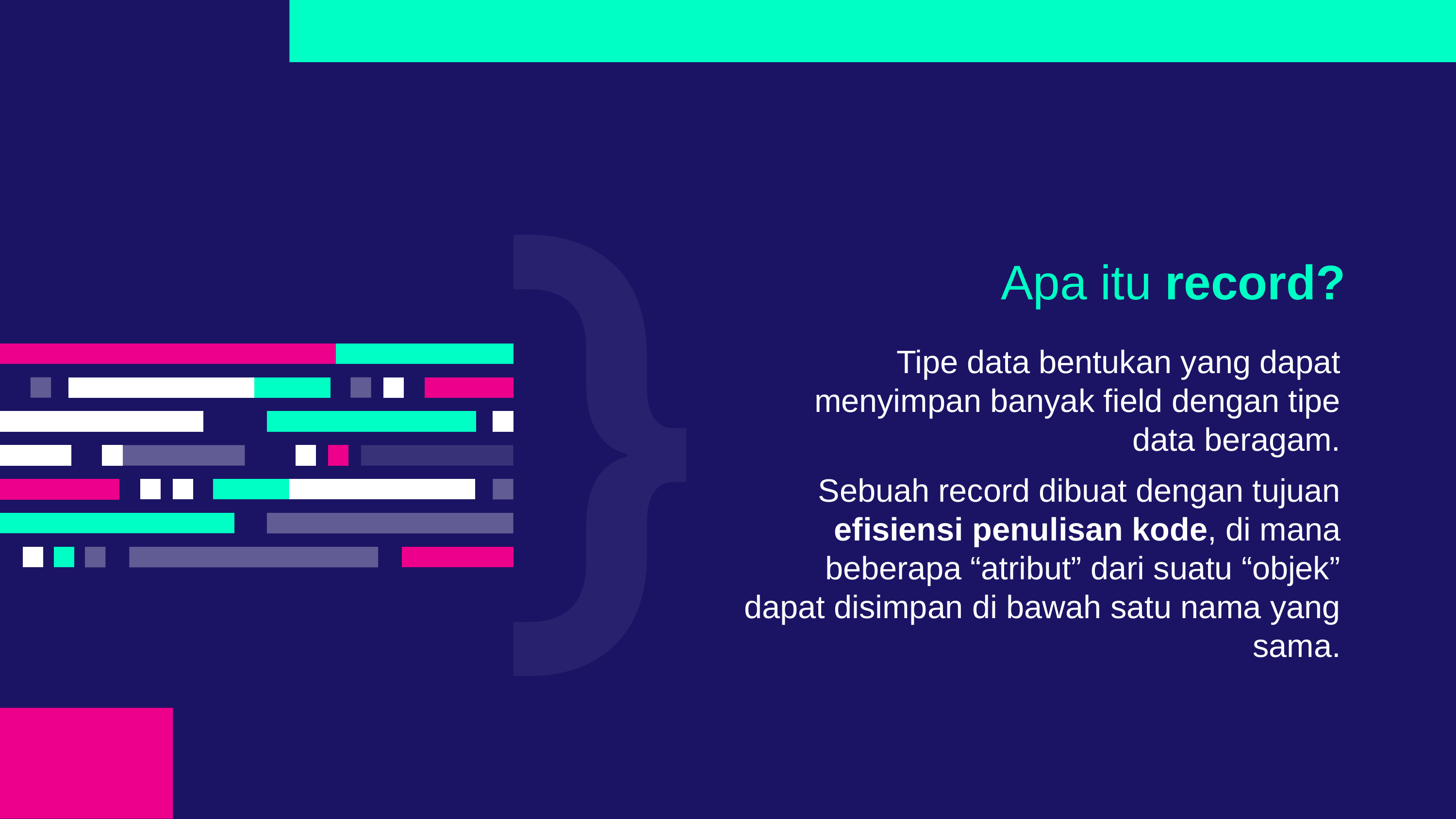

# Apa itu record?
Tipe data bentukan yang dapat menyimpan banyak field dengan tipe data beragam.
Sebuah record dibuat dengan tujuan efisiensi penulisan kode, di mana beberapa “atribut” dari suatu “objek” dapat disimpan di bawah satu nama yang sama.